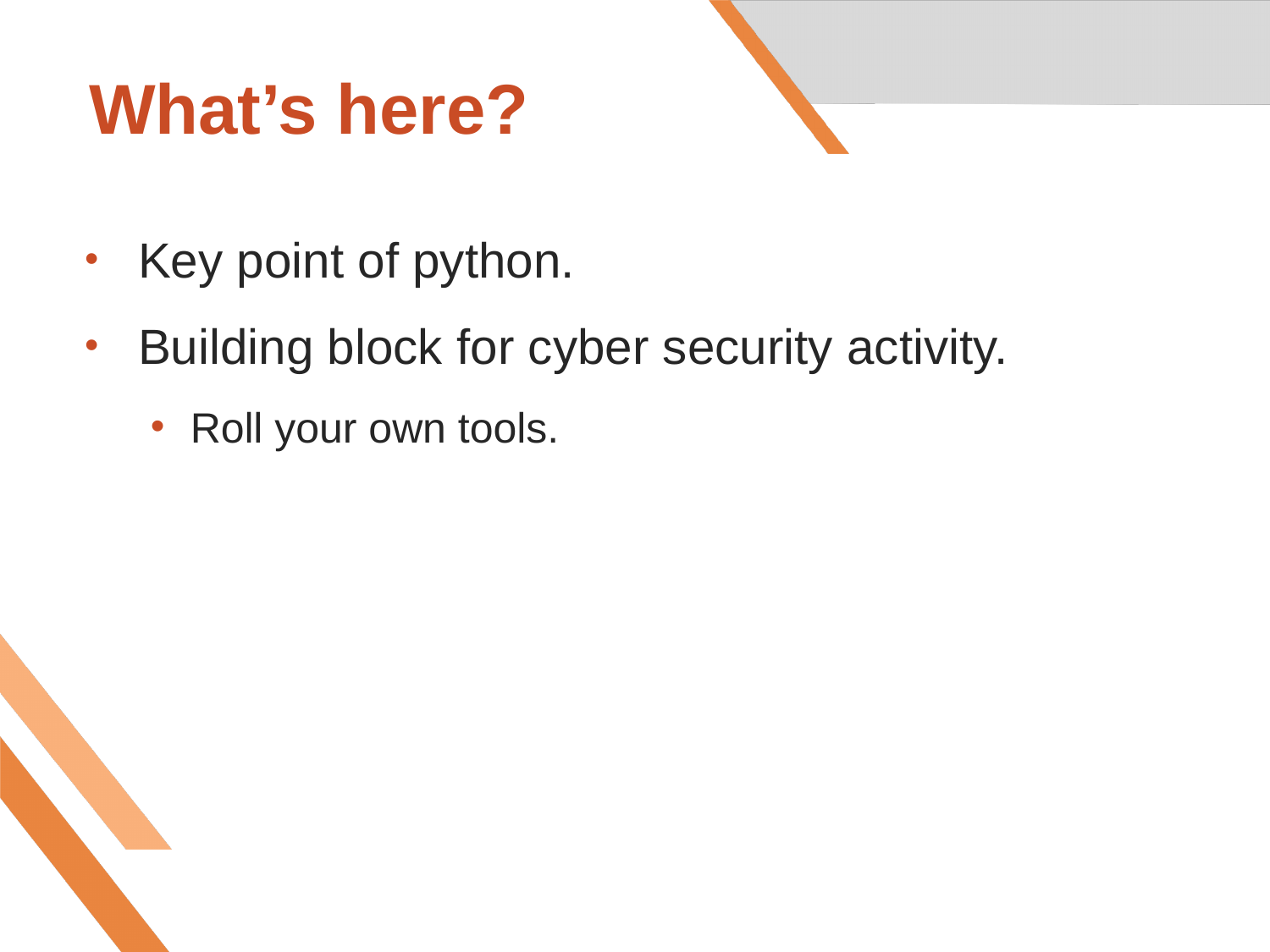

# What’s here?
Key point of python.
Building block for cyber security activity.
Roll your own tools.